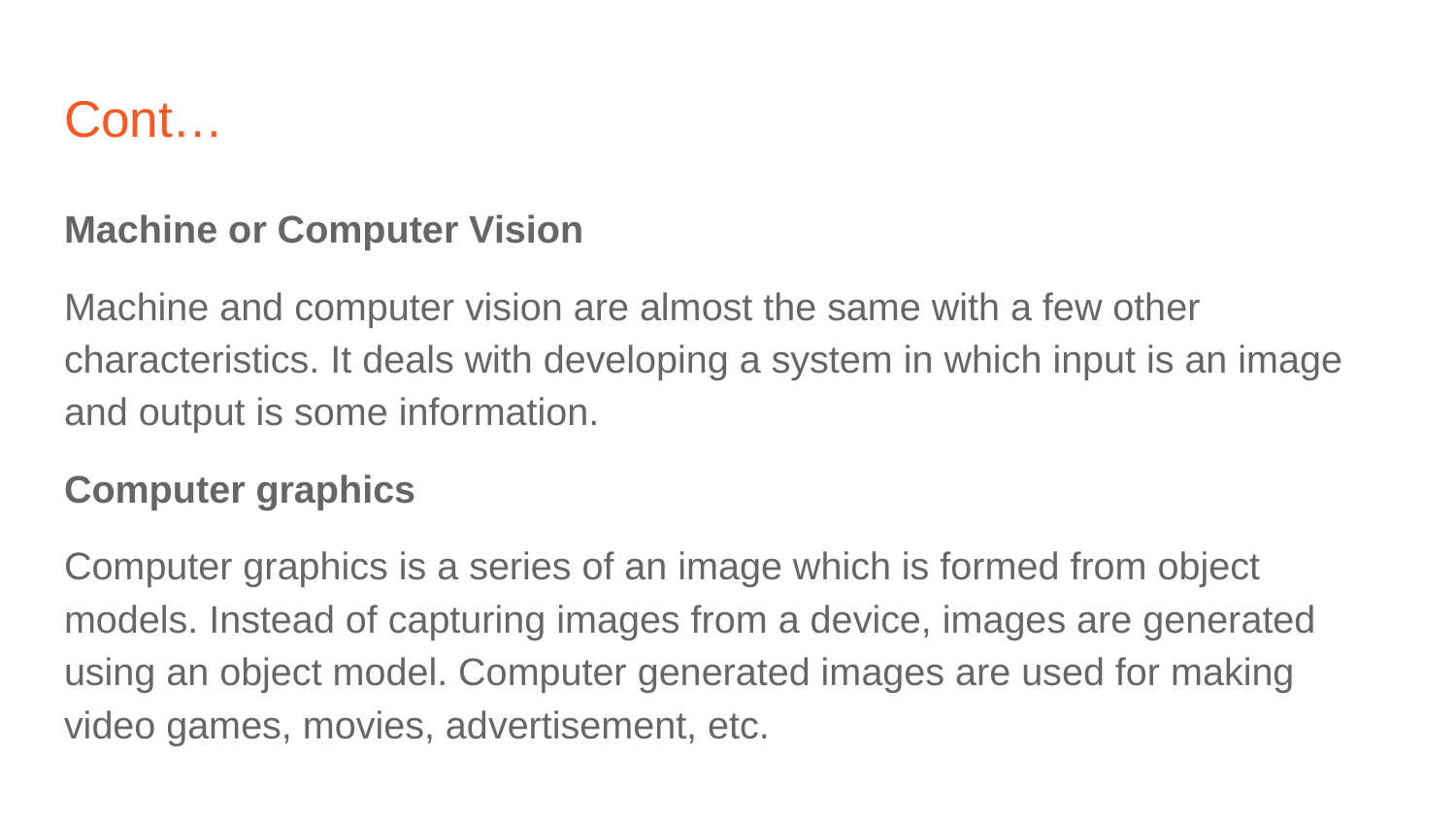

# Cont…
Machine or Computer Vision
Machine and computer vision are almost the same with a few other characteristics. It deals with developing a system in which input is an image and output is some information.
Computer graphics
Computer graphics is a series of an image which is formed from object models. Instead of capturing images from a device, images are generated using an object model. Computer generated images are used for making video games, movies, advertisement, etc.